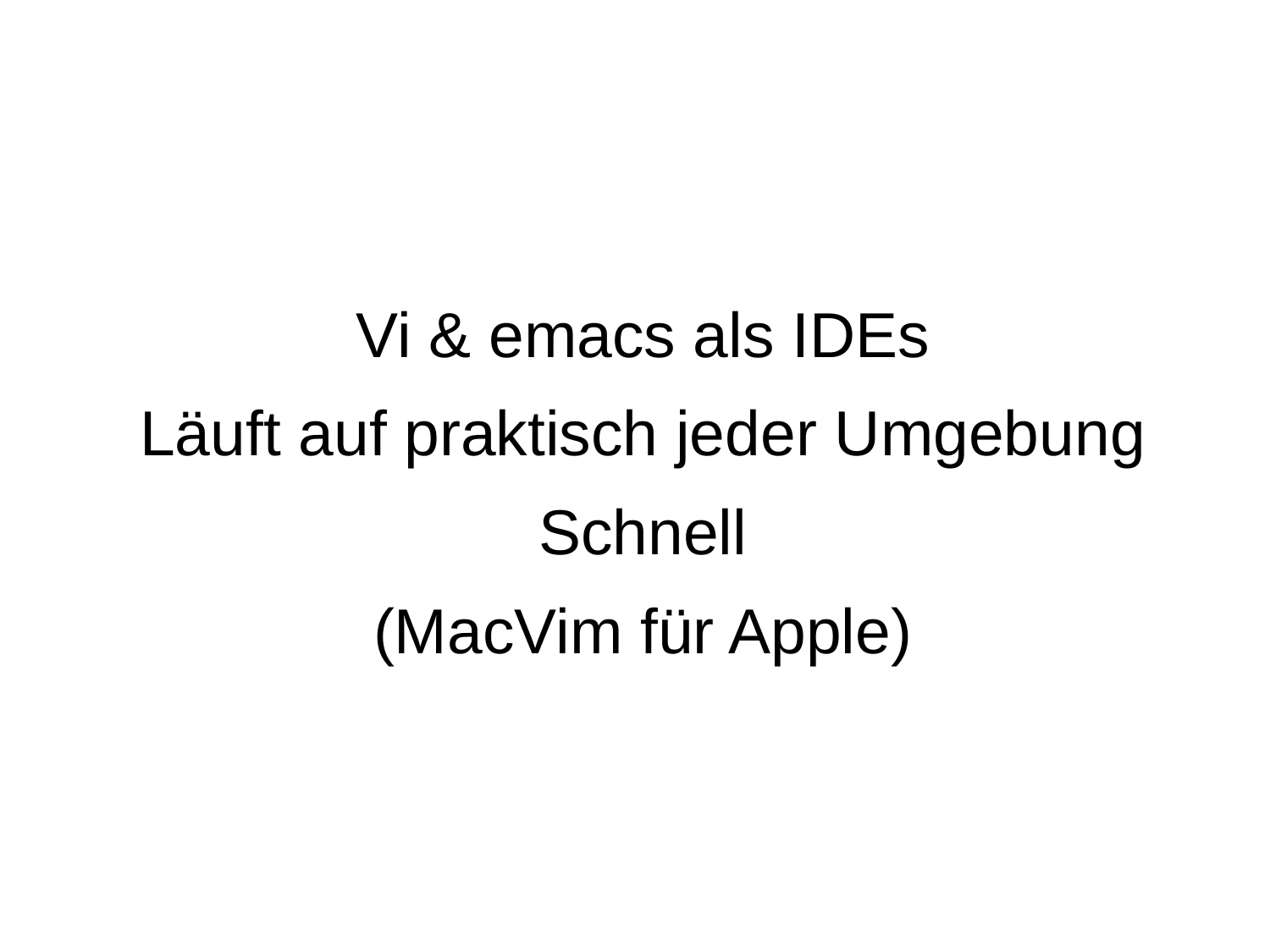

Vi & emacs als IDEs
Läuft auf praktisch jeder Umgebung
Schnell
(MacVim für Apple)